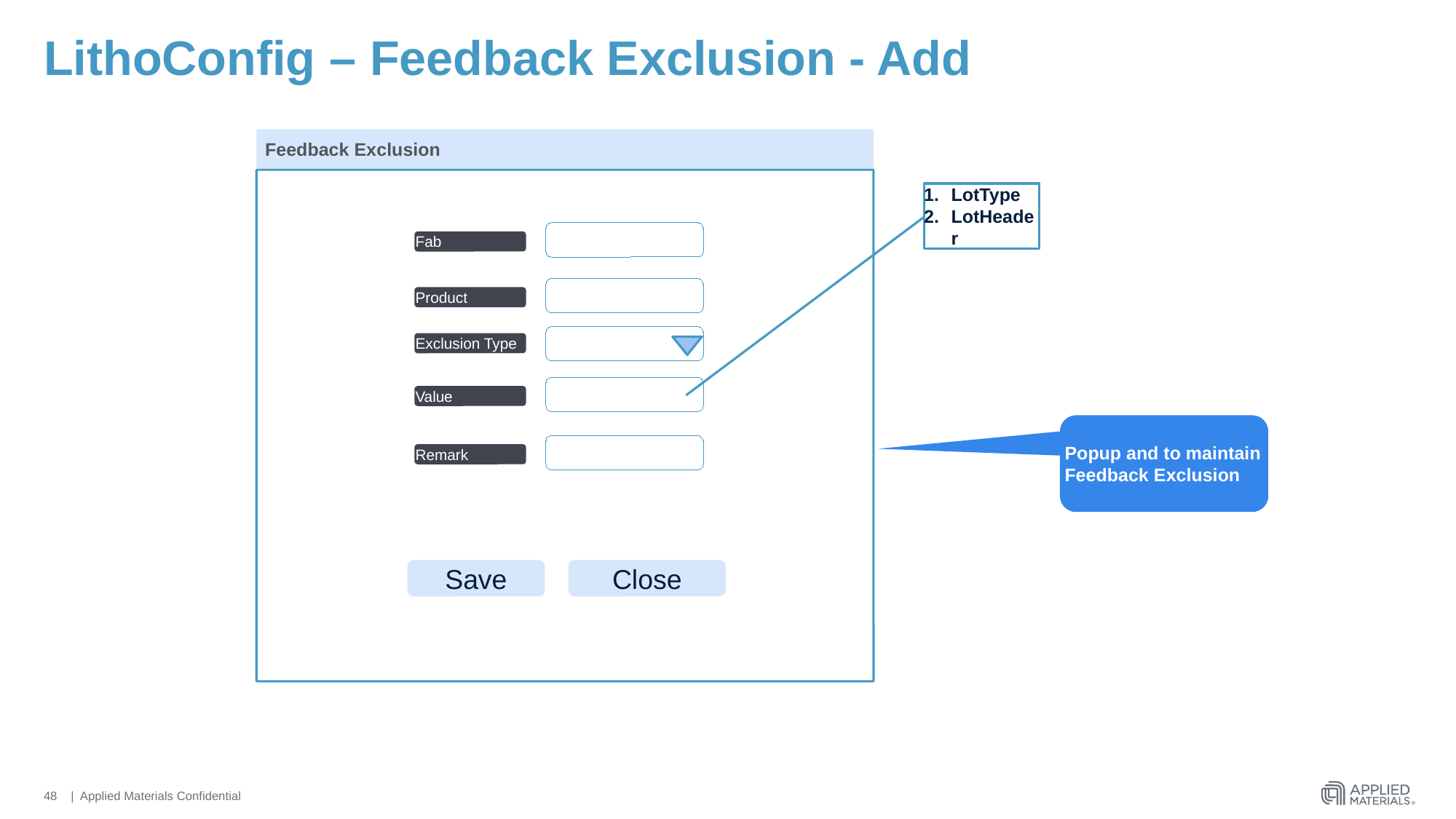

# LithoConfig – Feedback Exclusion - Add
Feedback Exclusion

LotType
LotHeader

Fab

Product

Exclusion Type

Value

Popup and to maintain
Feedback Exclusion

Remark
Close
Save
48